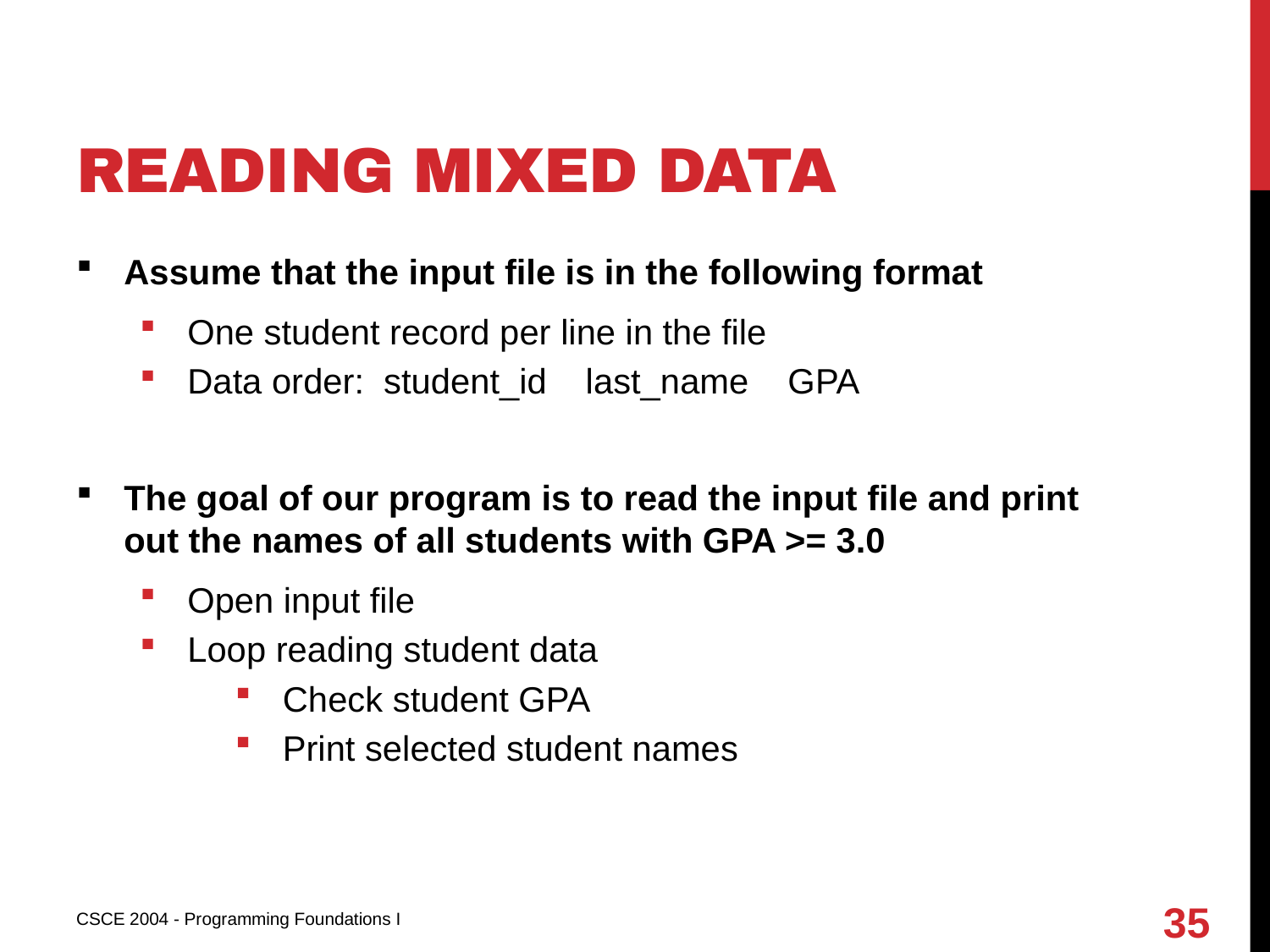

# Reading mixed data
Assume that the input file is in the following format
One student record per line in the file
Data order:  student_id    last_name    GPA

The goal of our program is to read the input file and print out the names of all students with GPA >= 3.0
Open input file
Loop reading student data
Check student GPA
Print selected student names

35
CSCE 2004 - Programming Foundations I